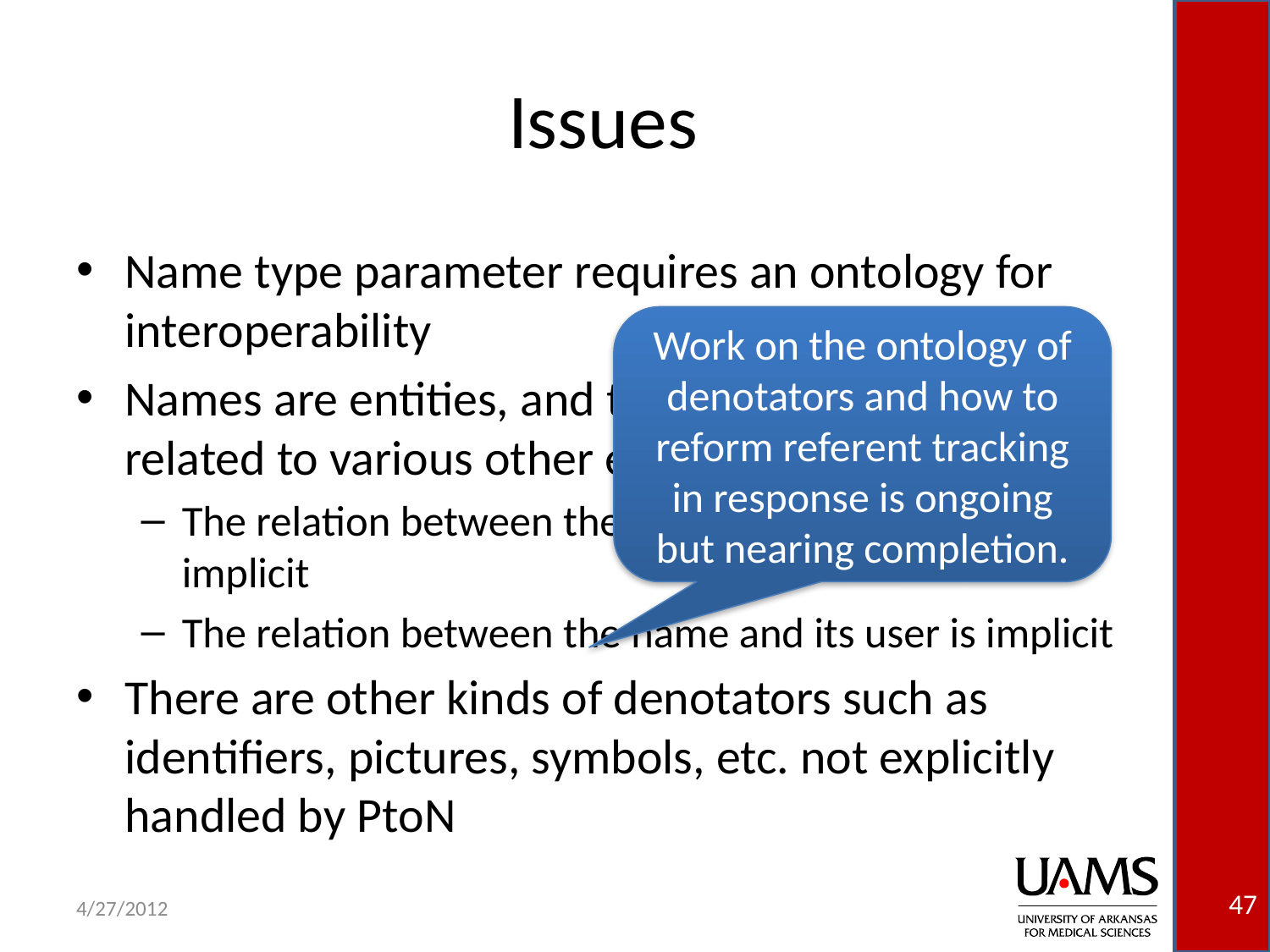

# Issues
Name type parameter requires an ontology for interoperability
Names are entities, and thus should have IUIs, be related to various other entities and types, etc.
The relation between the name and its denotee is implicit
The relation between the name and its user is implicit
There are other kinds of denotators such as identifiers, pictures, symbols, etc. not explicitly handled by PtoN
Work on the ontology of denotators and how to reform referent tracking in response is ongoing but nearing completion.